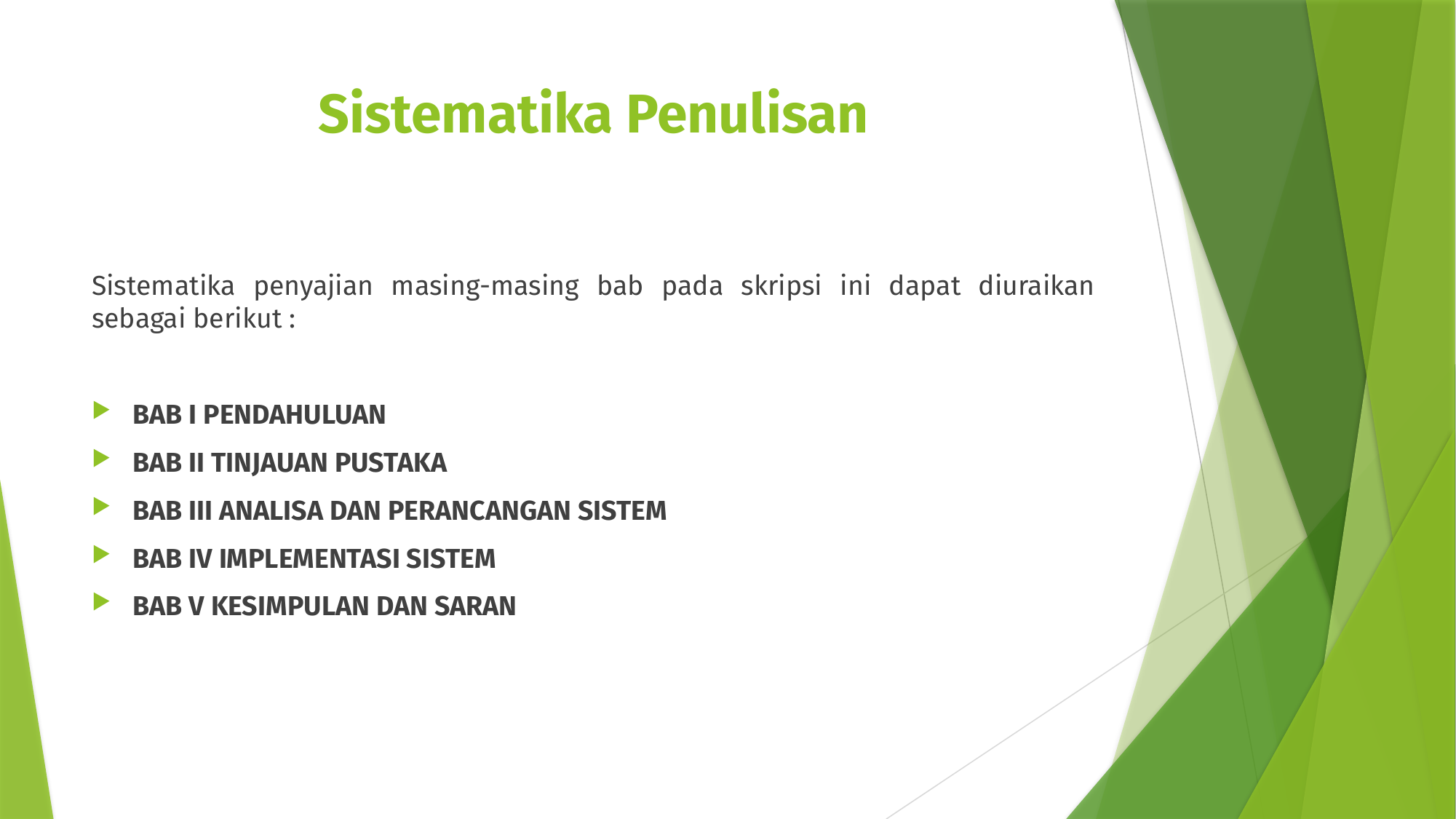

# Sistematika Penulisan
Sistematika penyajian masing-masing bab pada skripsi ini dapat diuraikan sebagai berikut :

BAB I PENDAHULUAN
BAB II TINJAUAN PUSTAKA
BAB III ANALISA DAN PERANCANGAN SISTEM
BAB IV IMPLEMENTASI SISTEM
BAB V KESIMPULAN DAN SARAN